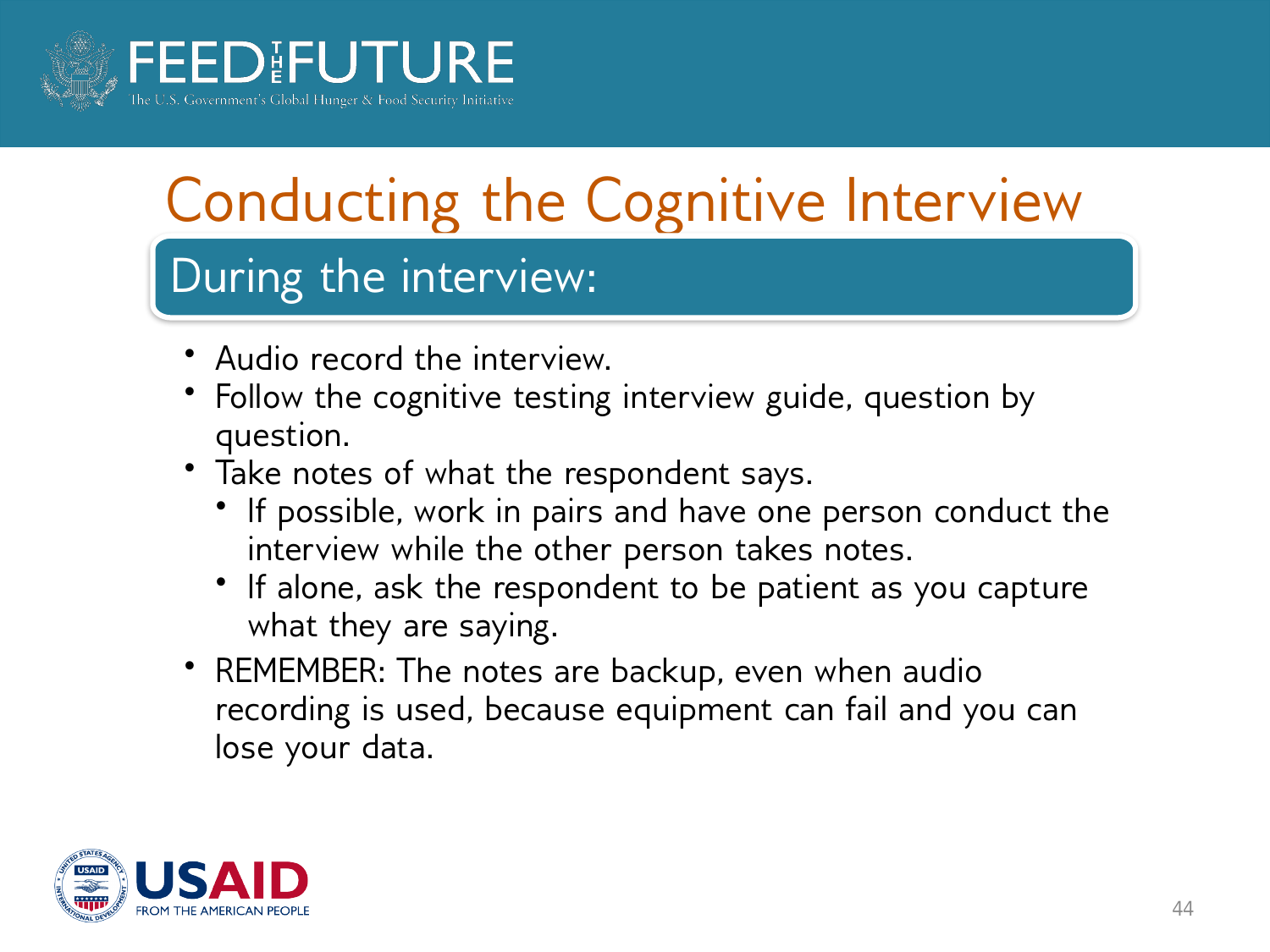

# Conducting the Cognitive Interview
During the interview:
Audio record the interview.
Follow the cognitive testing interview guide, question by question.
Take notes of what the respondent says.
If possible, work in pairs and have one person conduct the interview while the other person takes notes.
If alone, ask the respondent to be patient as you capture what they are saying.
REMEMBER: The notes are backup, even when audio recording is used, because equipment can fail and you can lose your data.

44